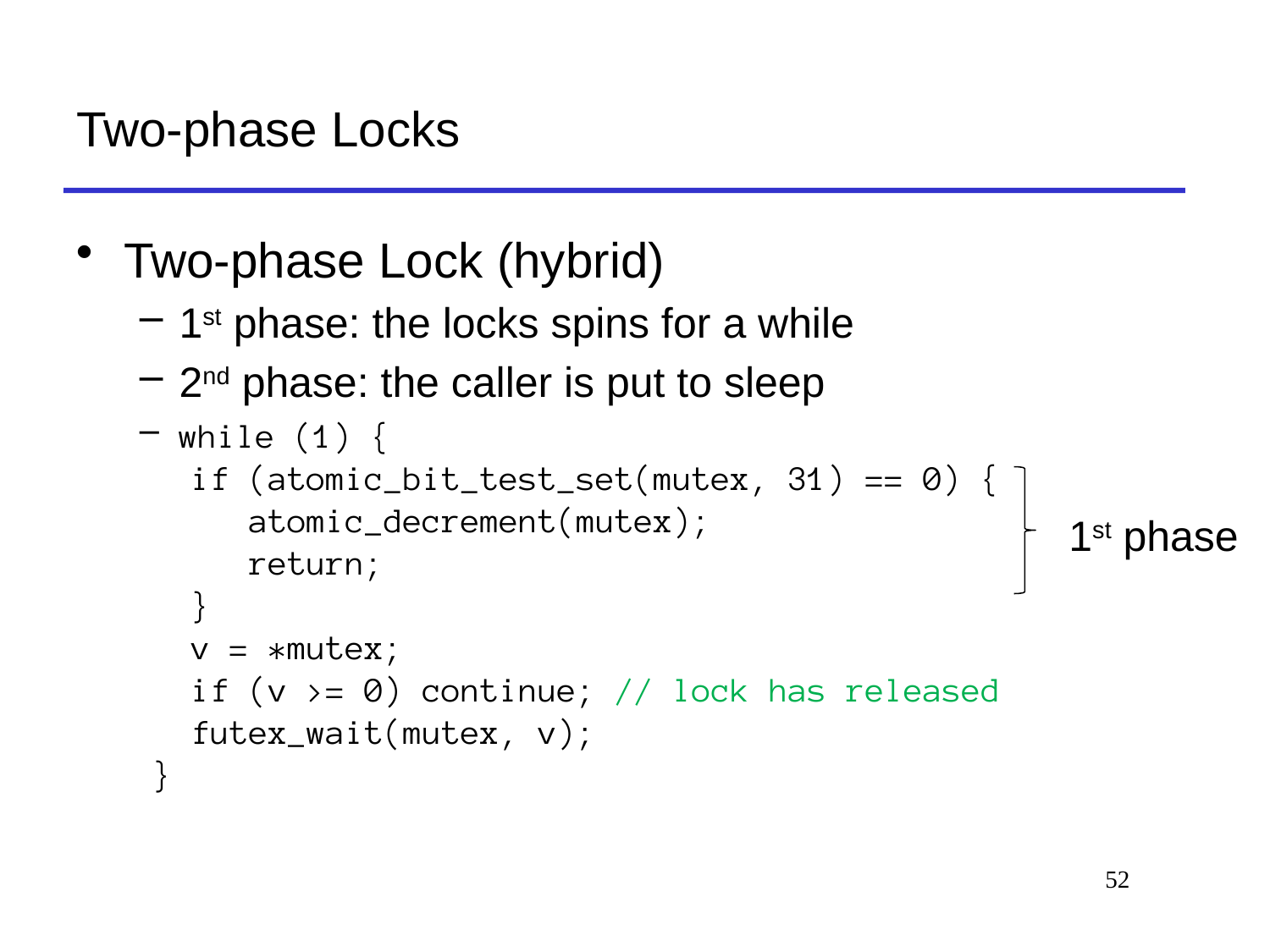

# Two-phase Locks
Two-phase Lock (hybrid)
1st phase: the locks spins for a while
2nd phase: the caller is put to sleep
while (1) {
      if (atomic_bit_test_set(mutex, 31) == 0) {
         atomic_decrement(mutex);
         return;
      }
      v = *mutex;
      if (v >= 0) continue; // lock has released
      futex_wait(mutex, v);
    }

1st phase
52